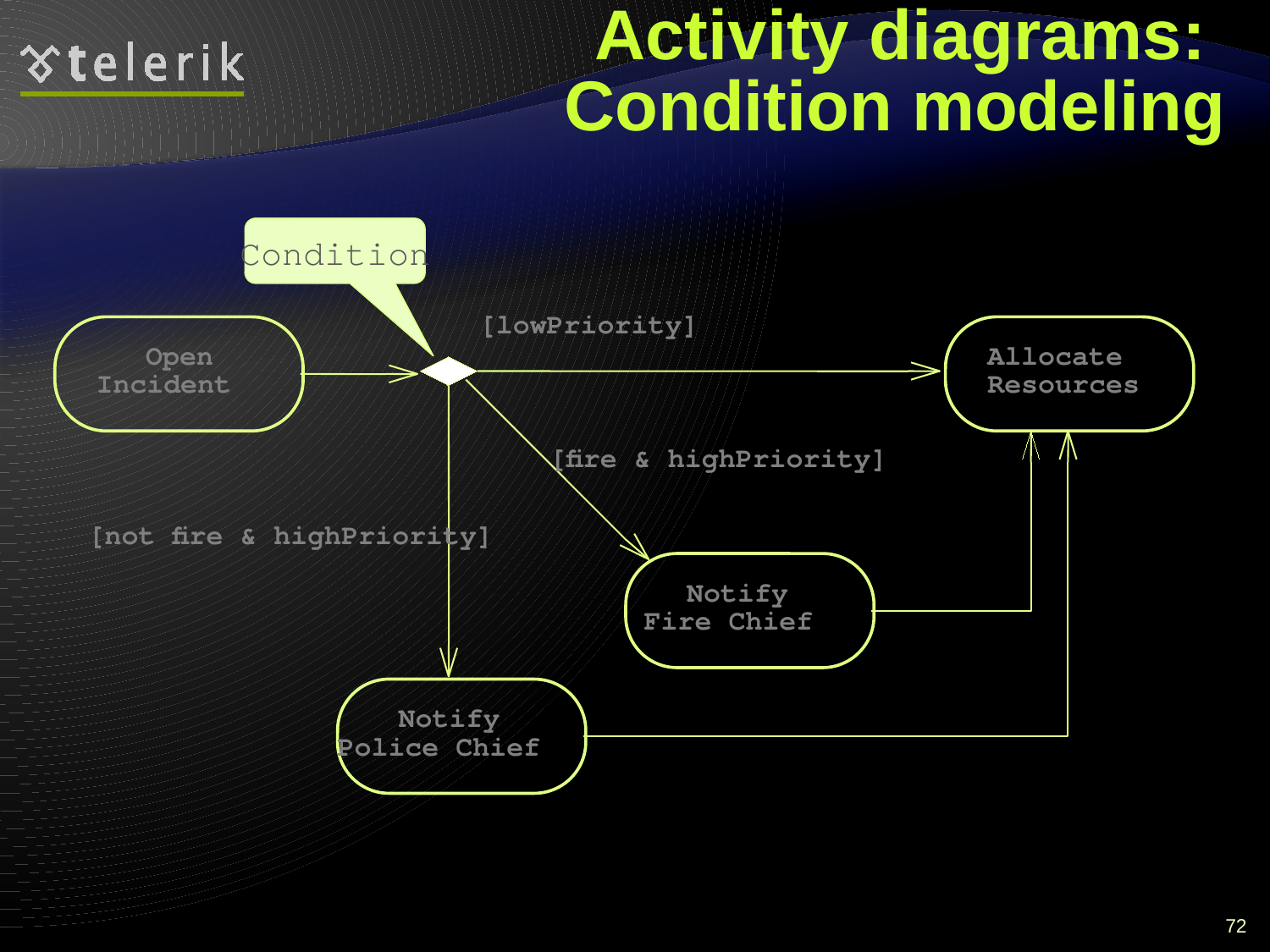

# Activity diagrams: Condition modeling
Condition
[lowPriority]

Open
Allocate

Incident

Resources

[fire & highPriority]

[not fire & highPriority]

Notify
Fire Chief

Notify
Police Chief
72